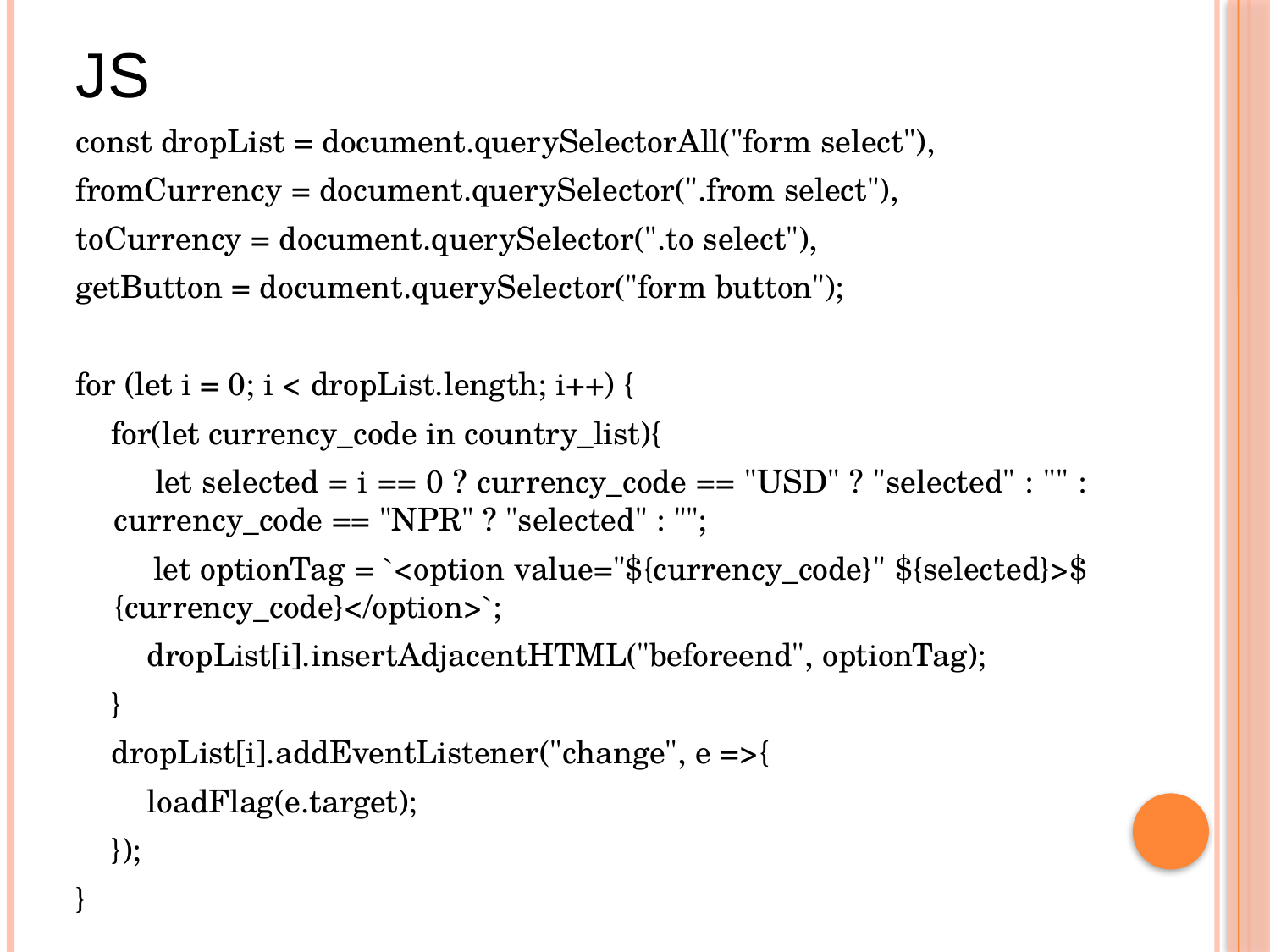

JS
const dropList = document.querySelectorAll("form select"),
fromCurrency = document.querySelector(".from select"),
toCurrency = document.querySelector(".to select"),
getButton = document.querySelector("form button");

for (let i = 0; i < dropList.length; i++) {
    for(let currency_code in country_list){
        let selected = i == 0 ? currency_code == "USD" ? "selected" : "" : currency_code == "NPR" ? "selected" : "";
        let optionTag = `<option value="${currency_code}" ${selected}>${currency_code}</option>`;
        dropList[i].insertAdjacentHTML("beforeend", optionTag);
    }
    dropList[i].addEventListener("change", e =>{
        loadFlag(e.target);
    });
}